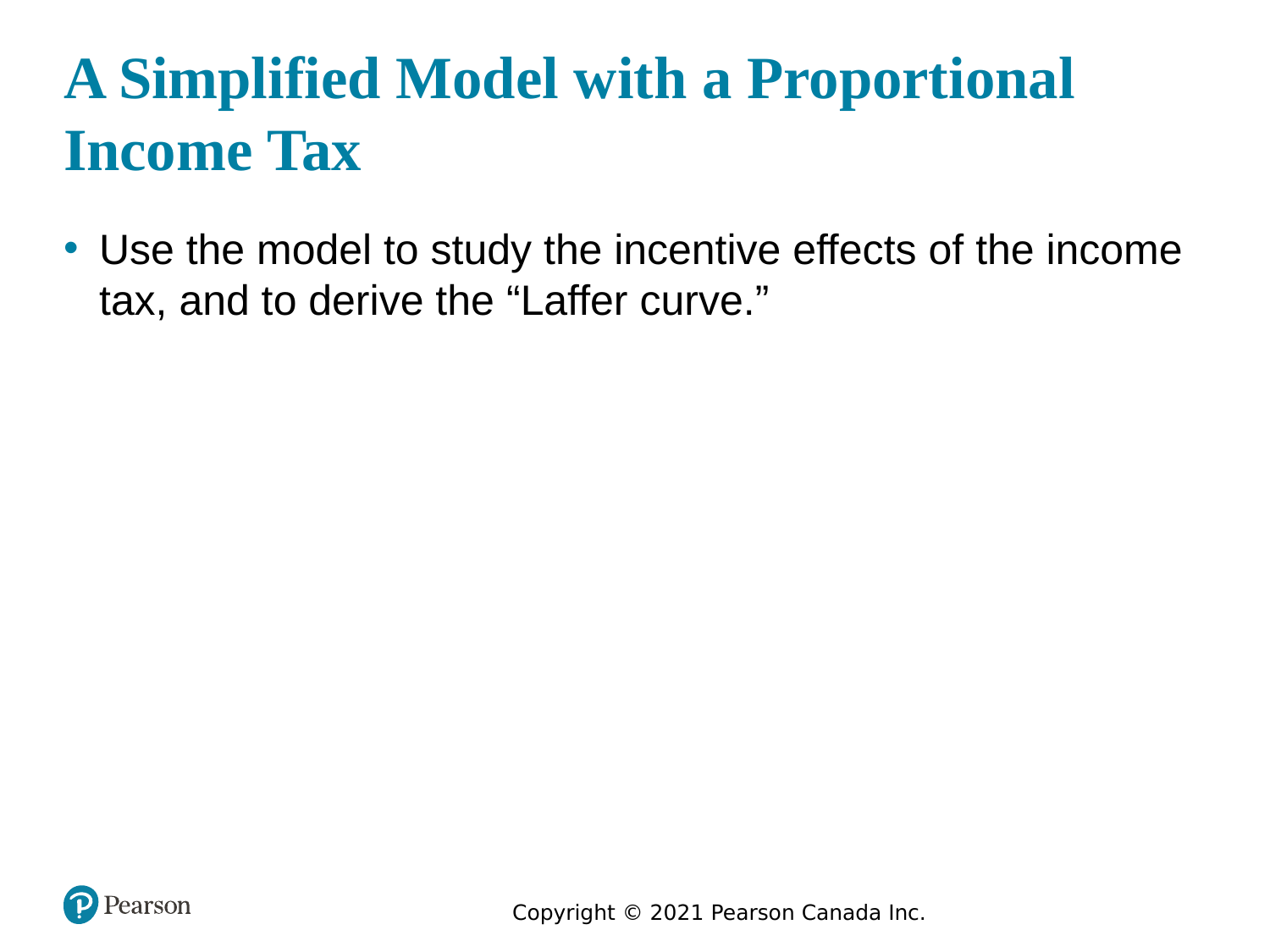

# A Simplified Model with a Proportional Income Tax
Use the model to study the incentive effects of the income tax, and to derive the “Laffer curve.”